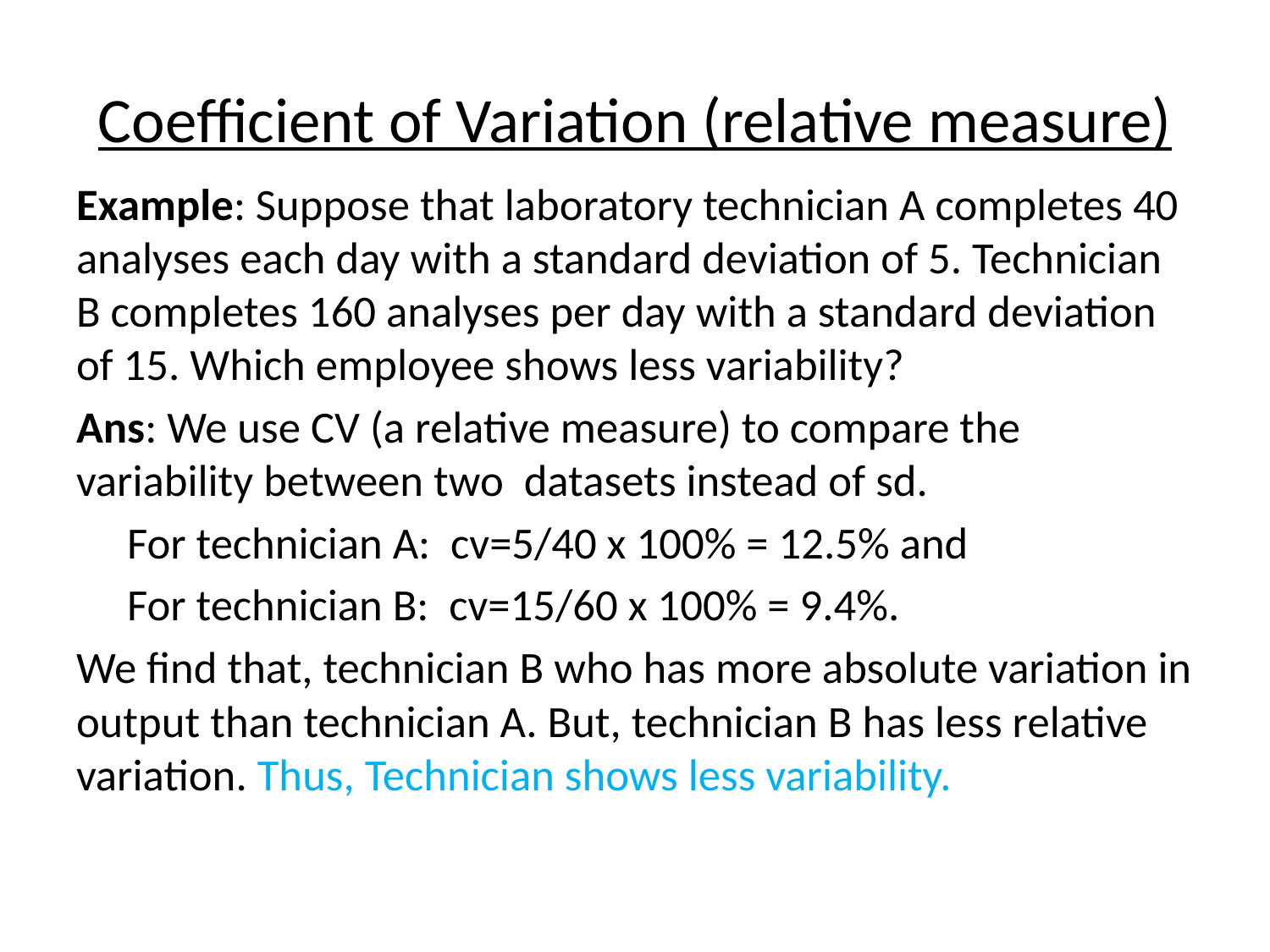

# Coefficient of Variation (relative measure)
Example: Suppose that laboratory technician A completes 40 analyses each day with a standard deviation of 5. Technician B completes 160 analyses per day with a standard deviation of 15. Which employee shows less variability?
Ans: We use CV (a relative measure) to compare the variability between two  datasets instead of sd.
     For technician A:  cv=5/40 x 100% = 12.5% and
     For technician B:  cv=15/60 x 100% = 9.4%.
We find that, technician B who has more absolute variation in output than technician A. But, technician B has less relative variation. Thus, Technician shows less variability.